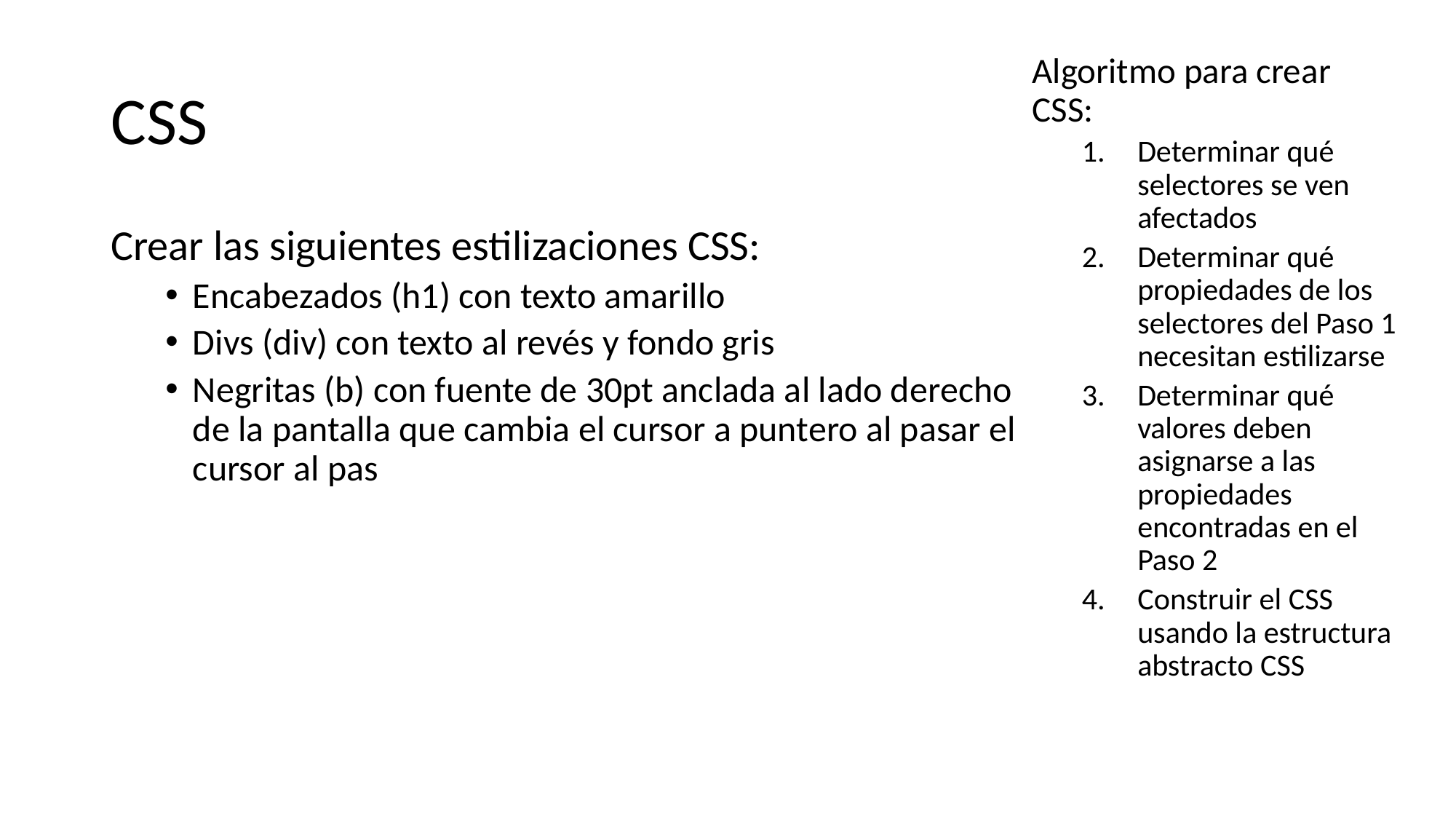

# CSS
Algoritmo para crear CSS:
Determinar qué selectores se ven afectados
Determinar qué propiedades de los selectores del Paso 1 necesitan estilizarse
Determinar qué valores deben asignarse a las propiedades encontradas en el Paso 2
Construir el CSS usando la estructura abstracto CSS

Crear las siguientes estilizaciones CSS:
Encabezados (h1) con texto amarillo
Divs (div) con texto al revés y fondo gris
Negritas (b) con fuente de 30pt anclada al lado derecho de la pantalla que cambia el cursor a puntero al pasar el cursor al pas